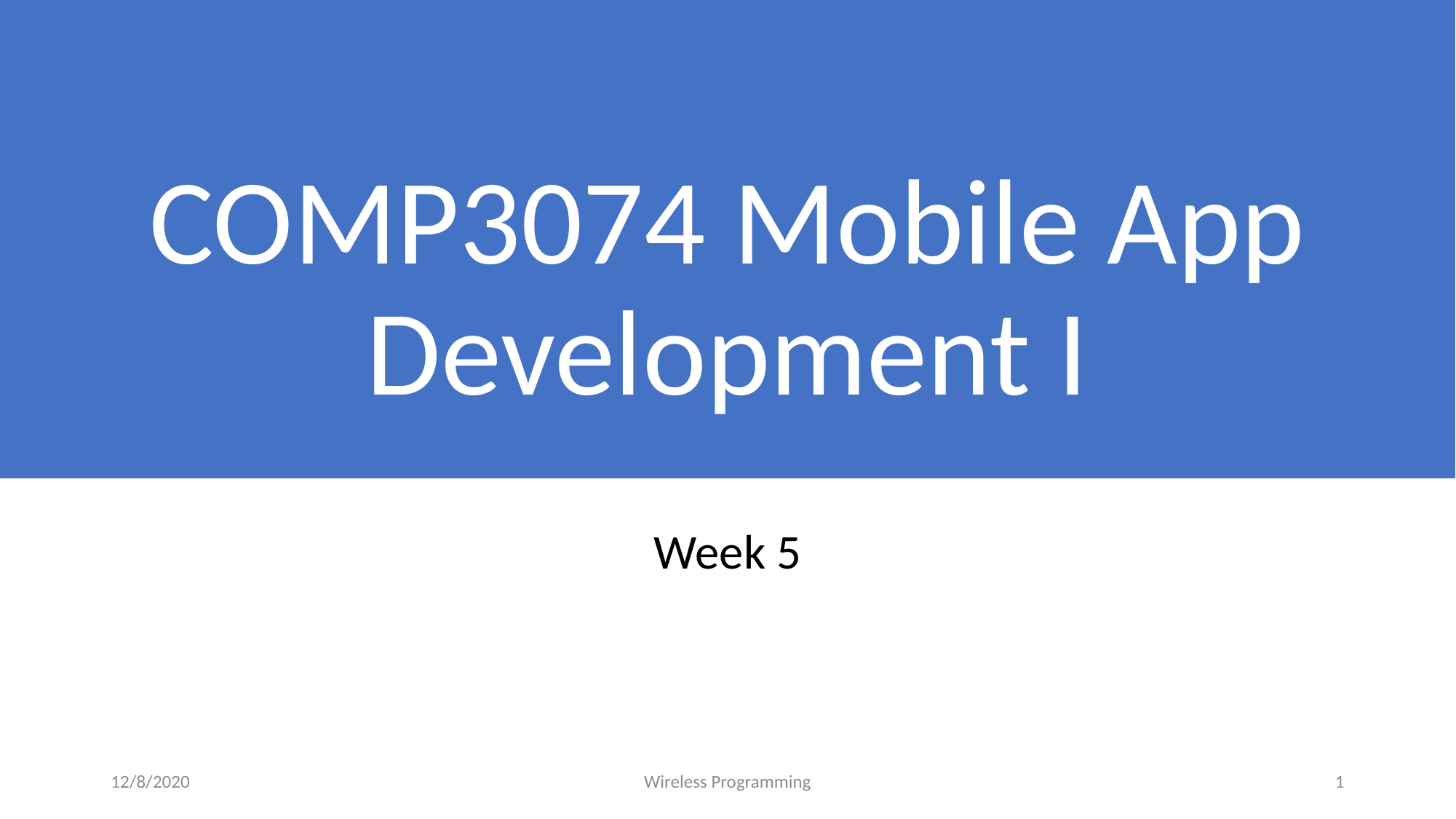

# COMP3074 Mobile App Development I
Week 5
12/8/2020
Wireless Programming
1